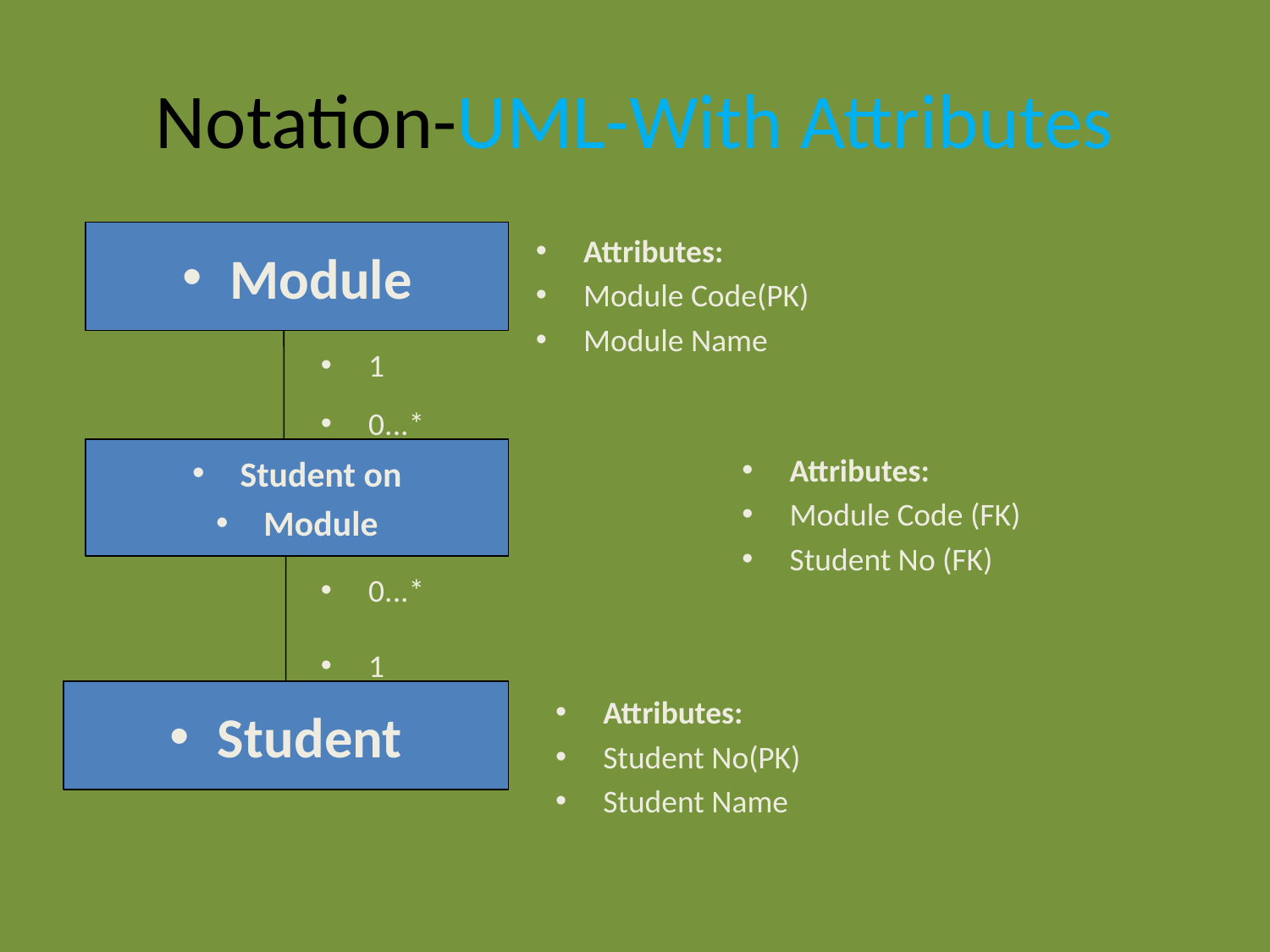

# Notation-UML-With Attributes
Module
Attributes:
Module Code(PK)
Module Name

1
0...*
Student on
Module
Attributes:
Module Code (FK)
Student No (FK)

0...*
1
Student
Attributes:
Student No(PK)
Student Name